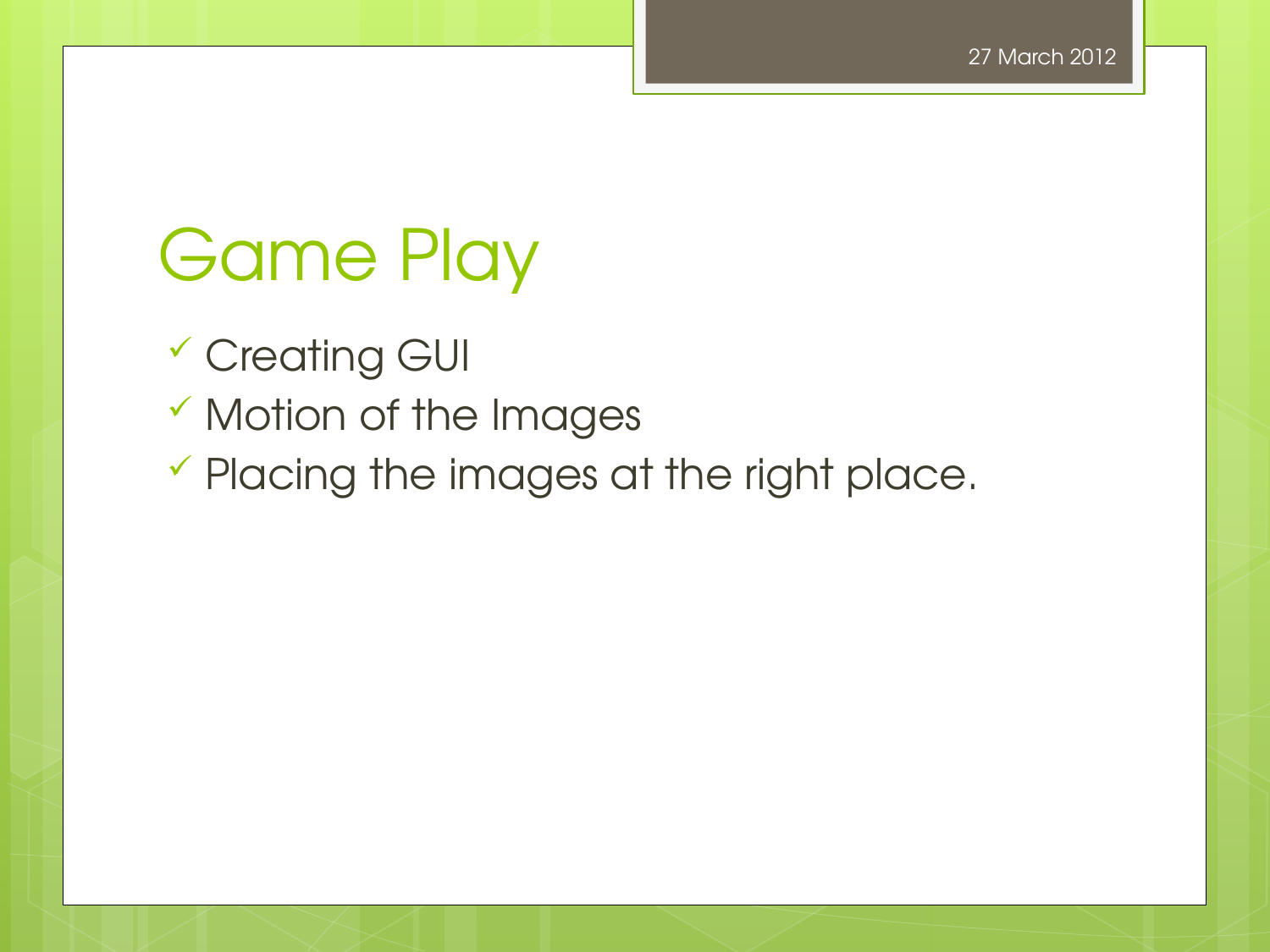

27 March 2012
# Game Play
Creating GUI
Motion of the Images
Placing the images at the right place.